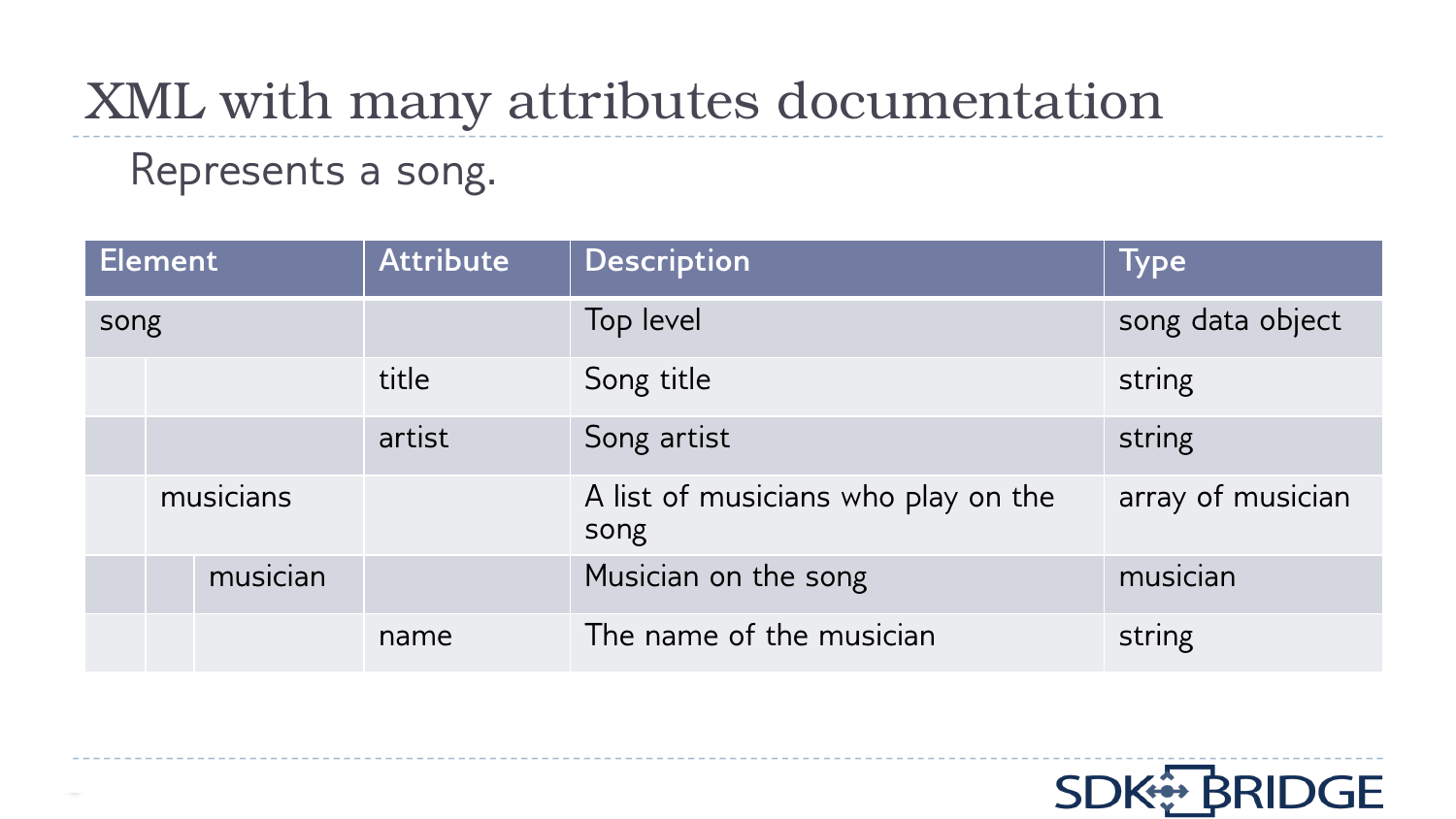

# XML with many attributes documentation
Represents a song.
| Element |  |  | Attribute | Description | Type |
| --- | --- | --- | --- | --- | --- |
| song |  |  |  | Top level | song data object |
|  |  |  | title | Song title | string |
|  |  |  | artist | Song artist | string |
|  | musicians |  |  | A list of musicians who play on the song | array of musician |
|  |  | musician |  | Musician on the song | musician |
|  |  |  | name | The name of the musician | string |